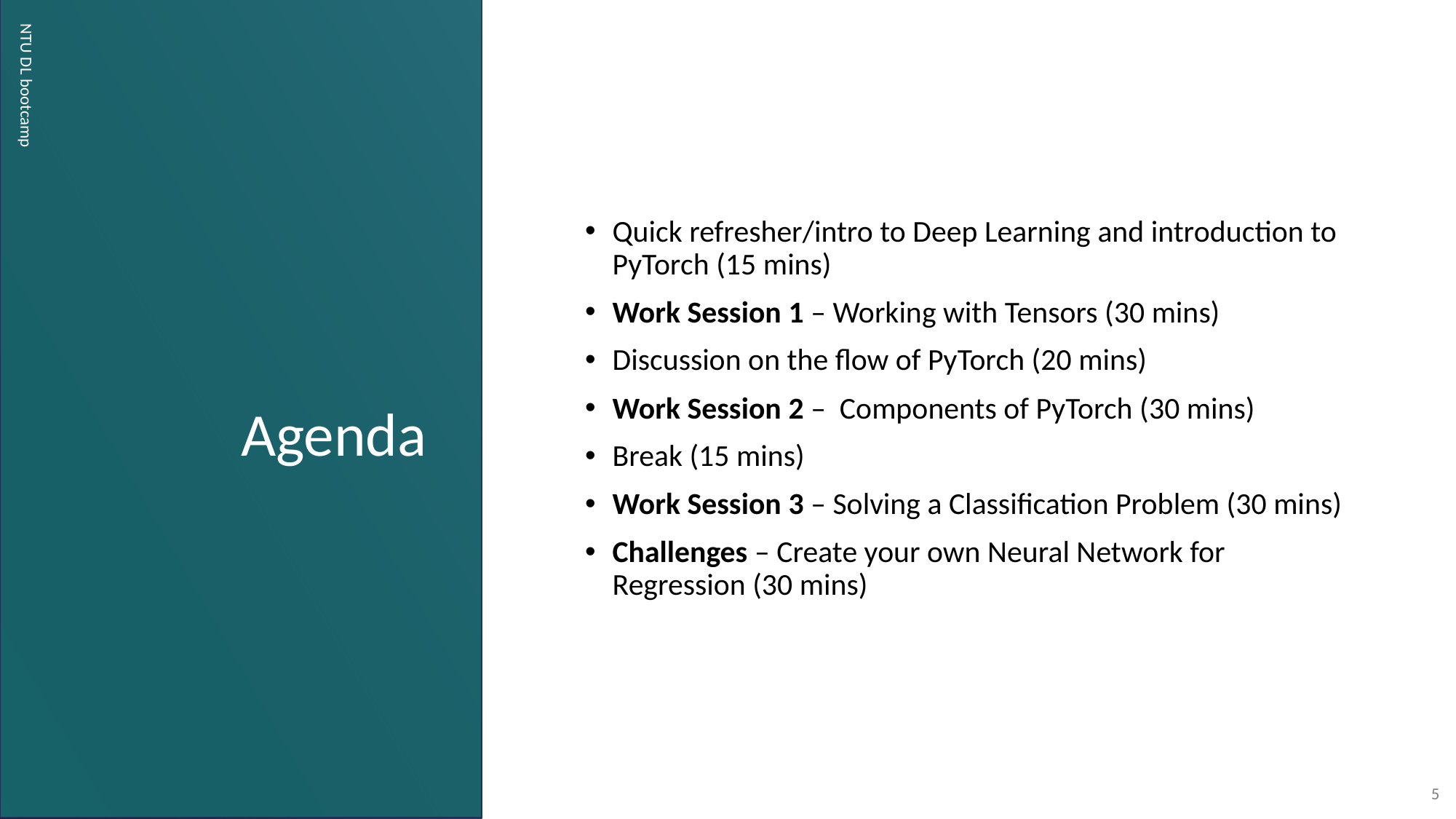

# Agenda
Quick refresher/intro to Deep Learning and introduction to PyTorch (15 mins)
Work Session 1 – Working with Tensors (30 mins)
Discussion on the flow of PyTorch (20 mins)
Work Session 2 –  Components of PyTorch (30 mins)
Break (15 mins)
Work Session 3 – Solving a Classification Problem (30 mins)
Challenges – Create your own Neural Network for Regression (30 mins)

NTU DL bootcamp

5